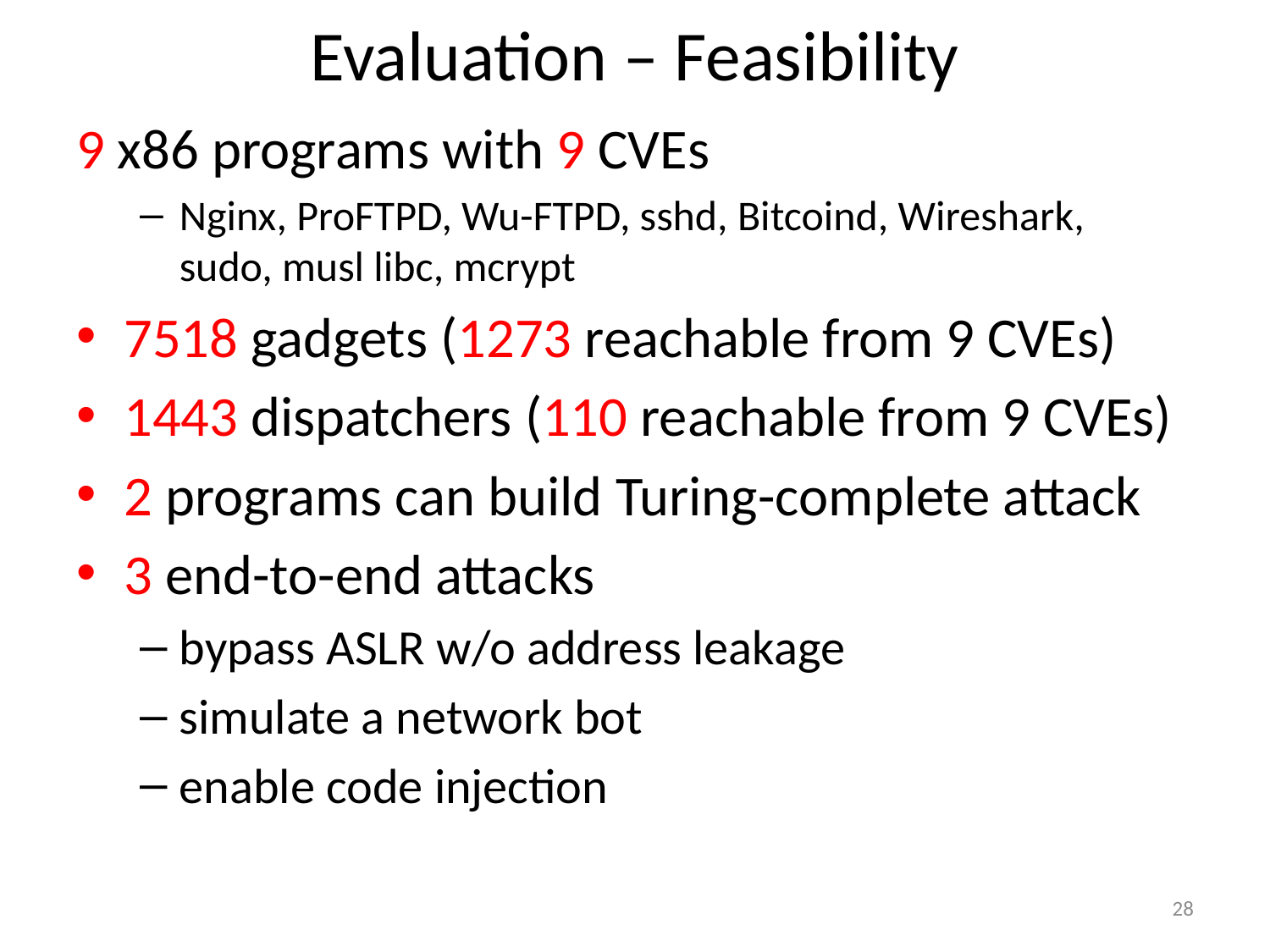

# Evaluation – Feasibility
9 x86 programs with 9 CVEs
Nginx, ProFTPD, Wu-FTPD, sshd, Bitcoind, Wireshark, sudo, musl libc, mcrypt
7518 gadgets (1273 reachable from 9 CVEs)
1443 dispatchers (110 reachable from 9 CVEs)
2 programs can build Turing-complete attack
3 end-to-end attacks
bypass ASLR w/o address leakage
simulate a network bot
enable code injection
28